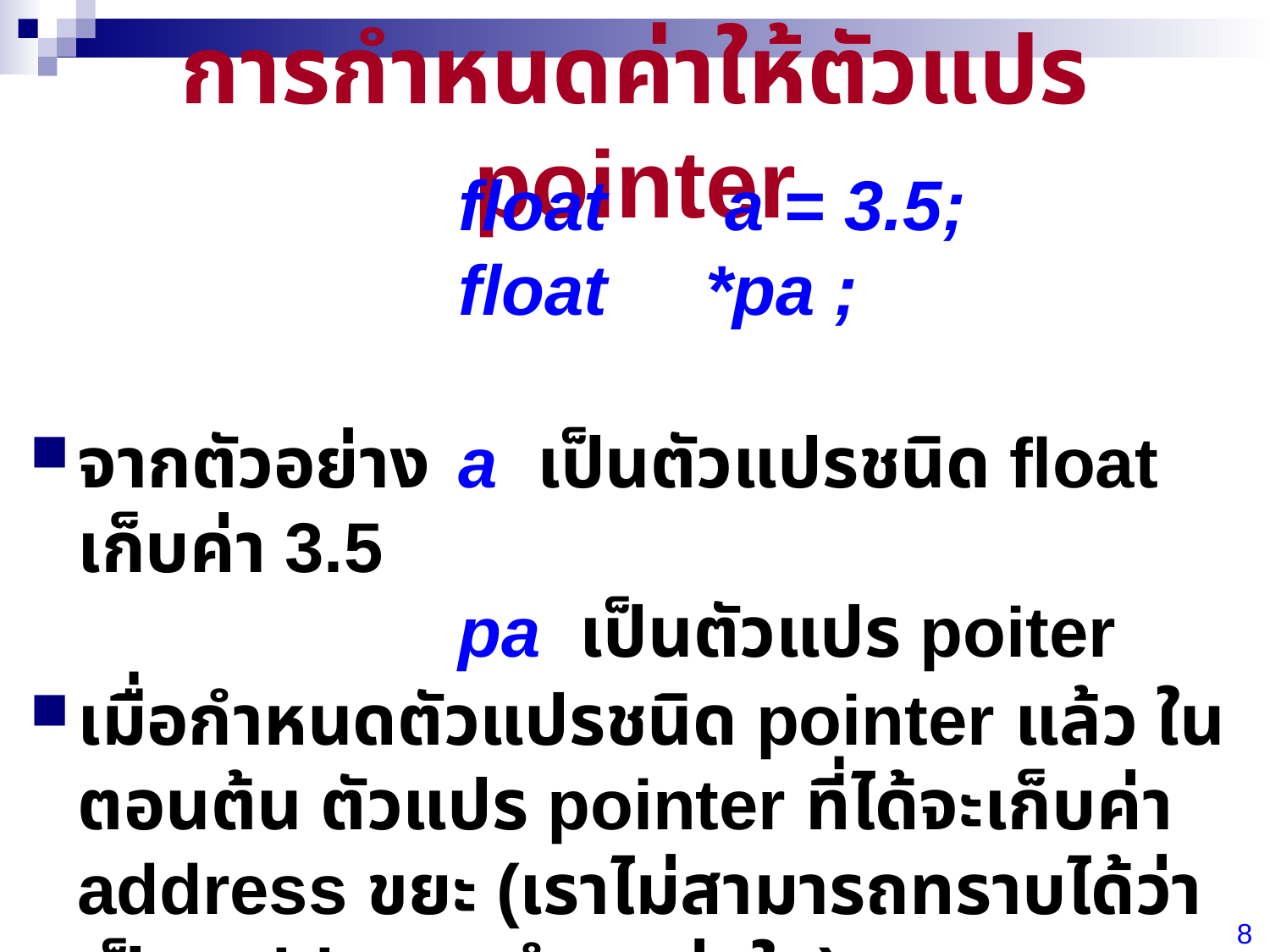

# การกำหนดค่าให้ตัวแปร pointer
				float      a = 3.5;
			float     *pa ;
จากตัวอย่าง 	a  เป็นตัวแปรชนิด float เก็บค่า 3.5
	    		pa  เป็นตัวแปร poiter
เมื่อกำหนดตัวแปรชนิด pointer แล้ว ในตอนต้น ตัวแปร pointer ที่ได้จะเก็บค่า address ขยะ (เราไม่สามารถทราบได้ว่าเป็น address ตำแหน่งใด)
ดังนั้น เราต้องกำหนดให้ตัวแปร pointer เก็บค่า address ของตัวแปรที่เราต้องการ
8